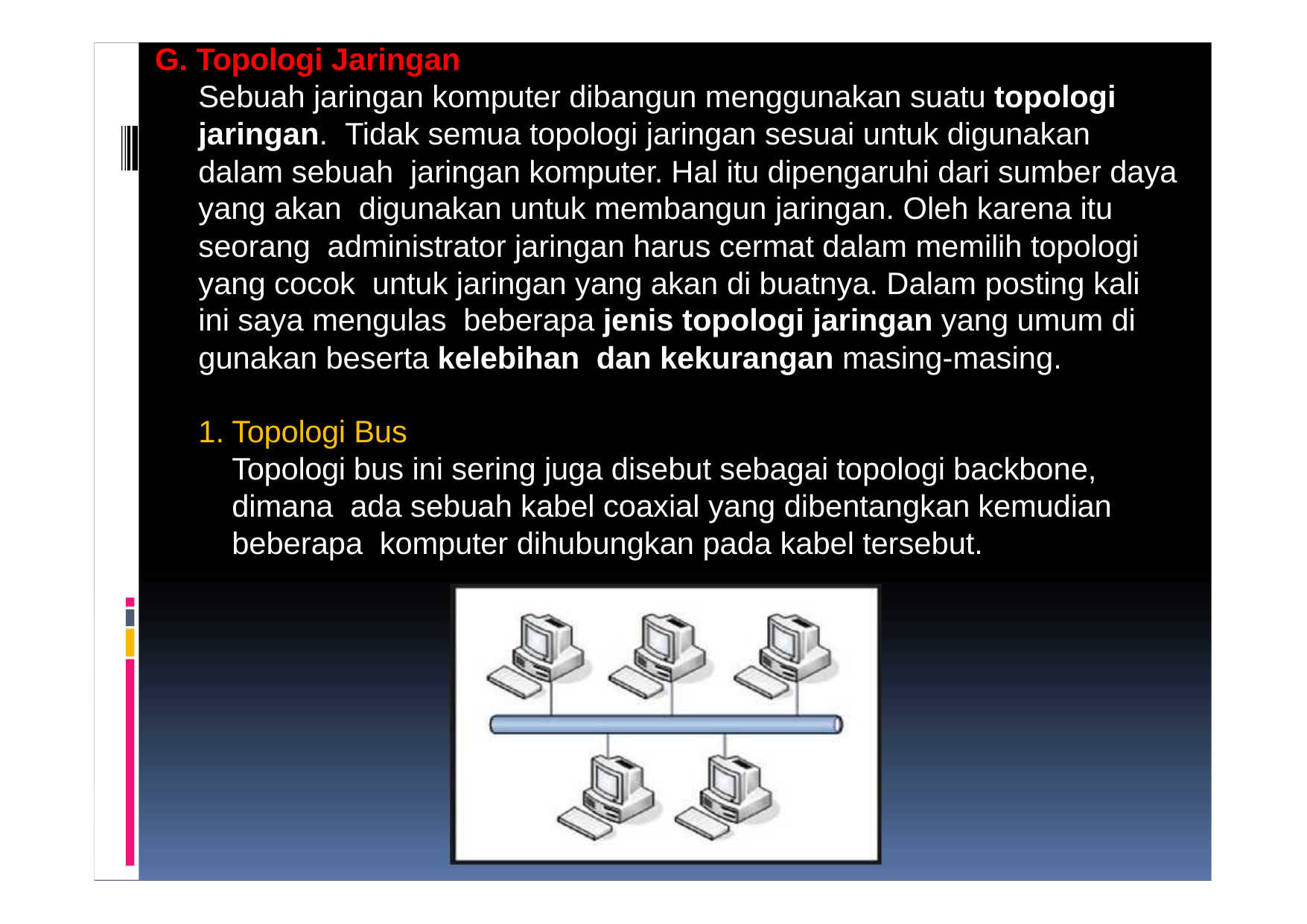

G. Topologi Jaringan
Sebuah jaringan komputer dibangun menggunakan suatu topologi jaringan.  Tidak semua topologi jaringan sesuai untuk digunakan dalam sebuah  jaringan komputer. Hal itu dipengaruhi dari sumber daya yang akan  digunakan untuk membangun jaringan. Oleh karena itu seorang  administrator jaringan harus cermat dalam memilih topologi yang cocok  untuk jaringan yang akan di buatnya. Dalam posting kali ini saya mengulas  beberapa jenis topologi jaringan yang umum di gunakan beserta kelebihan  dan kekurangan masing-masing.

Topologi Bus
Topologi bus ini sering juga disebut sebagai topologi backbone, dimana  ada sebuah kabel coaxial yang dibentangkan kemudian beberapa  komputer dihubungkan pada kabel tersebut.